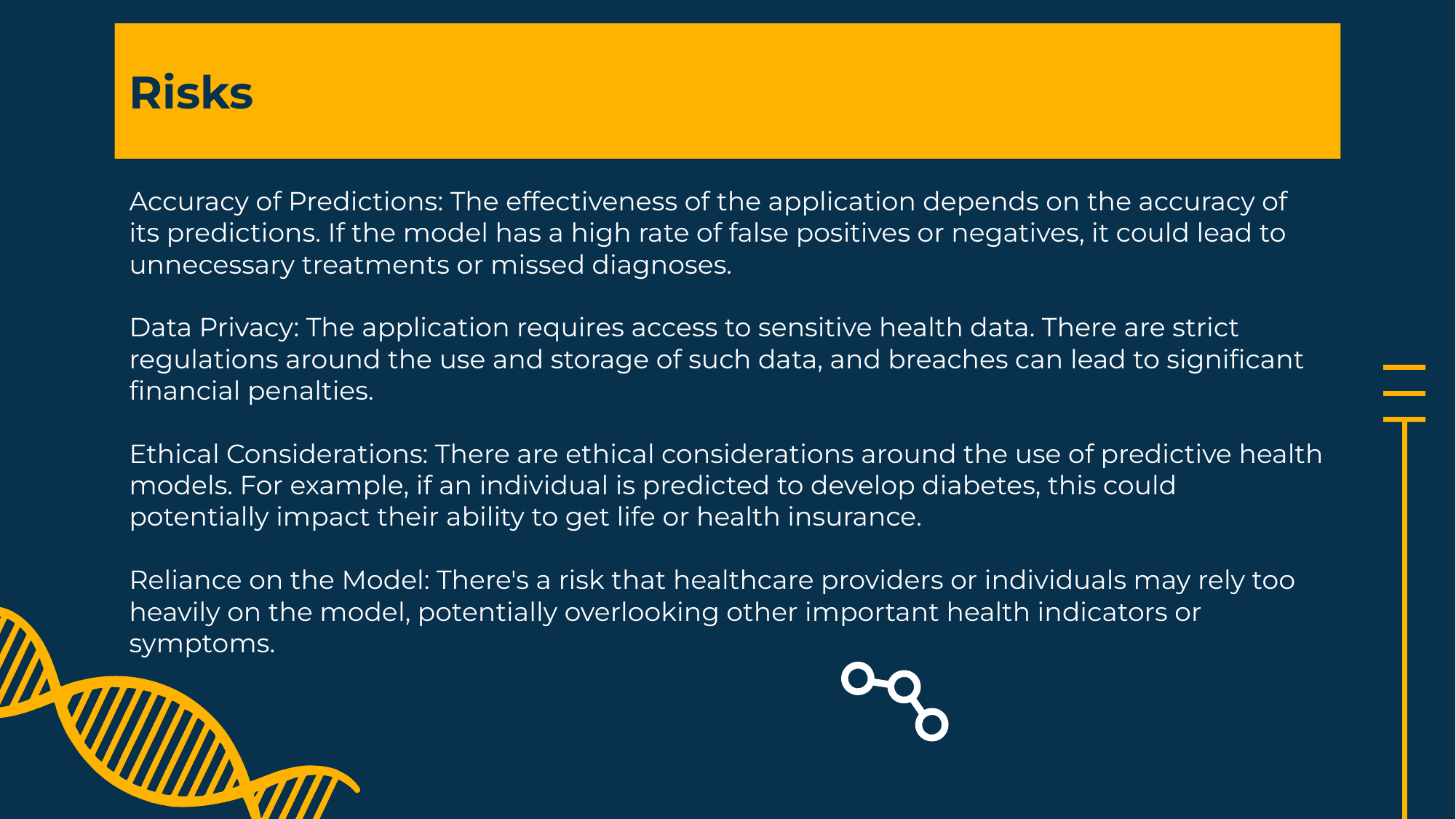

# Risks
Accuracy of Predictions: The effectiveness of the application depends on the accuracy of its predictions. If the model has a high rate of false positives or negatives, it could lead to unnecessary treatments or missed diagnoses.​

Data Privacy: The application requires access to sensitive health data. There are strict regulations around the use and storage of such data, and breaches can lead to significant financial penalties.​

Ethical Considerations: There are ethical considerations around the use of predictive health models. For example, if an individual is predicted to develop diabetes, this could potentially impact their ability to get life or health insurance.​

Reliance on the Model: There's a risk that healthcare providers or individuals may rely too heavily on the model, potentially overlooking other important health indicators or symptoms.​